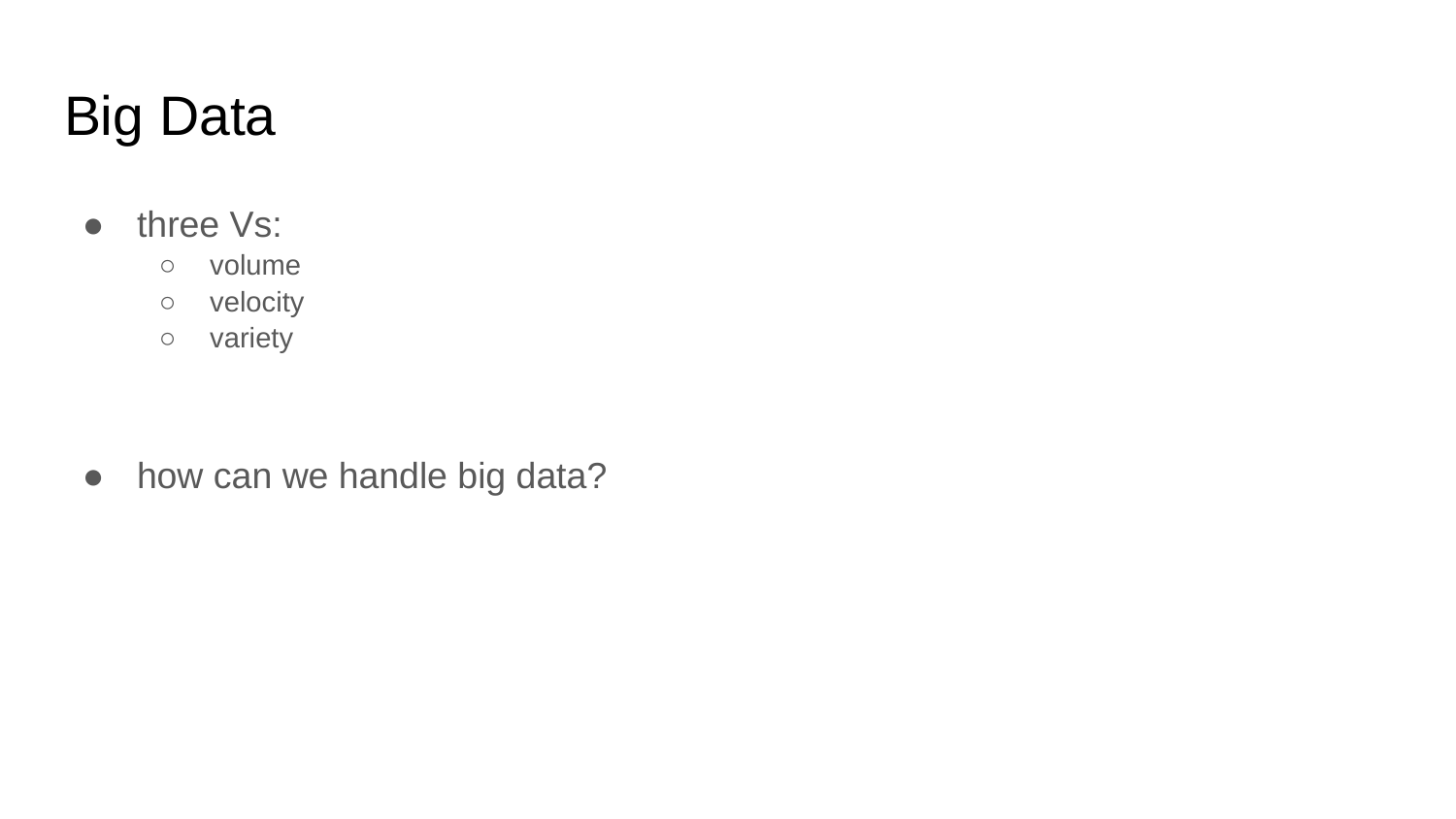

# Big Data
three Vs:
volume
velocity
variety

how can we handle big data?